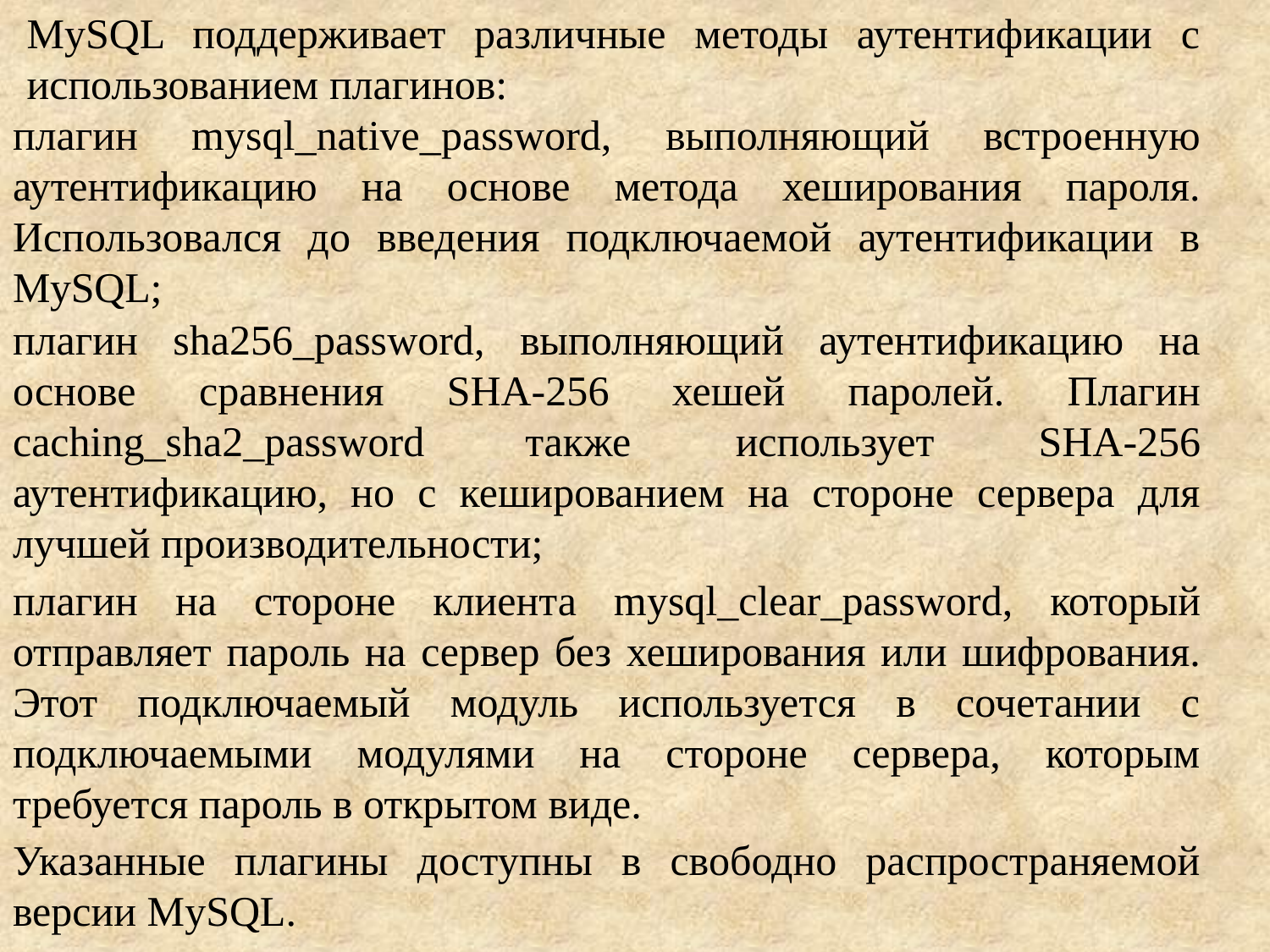

MySQL поддерживает различные методы аутентификации с использованием плагинов:
плагин mysql_native_password, выполняющий встроенную аутентификацию на основе метода хеширования пароля. Использовался до введения подключаемой аутентификации в MySQL;
плагин sha256_password, выполняющий аутентификацию на основе сравнения SHA-256 хешей паролей. Плагин caching_sha2_password также использует SHA-256 аутентификацию, но с кешированием на стороне сервера для лучшей производительности;
плагин на стороне клиента mysql_clear_password, который отправляет пароль на сервер без хеширования или шифрования. Этот подключаемый модуль используется в сочетании с подключаемыми модулями на стороне сервера, которым требуется пароль в открытом виде.
Указанные плагины доступны в свободно распространяемой версии MySQL.